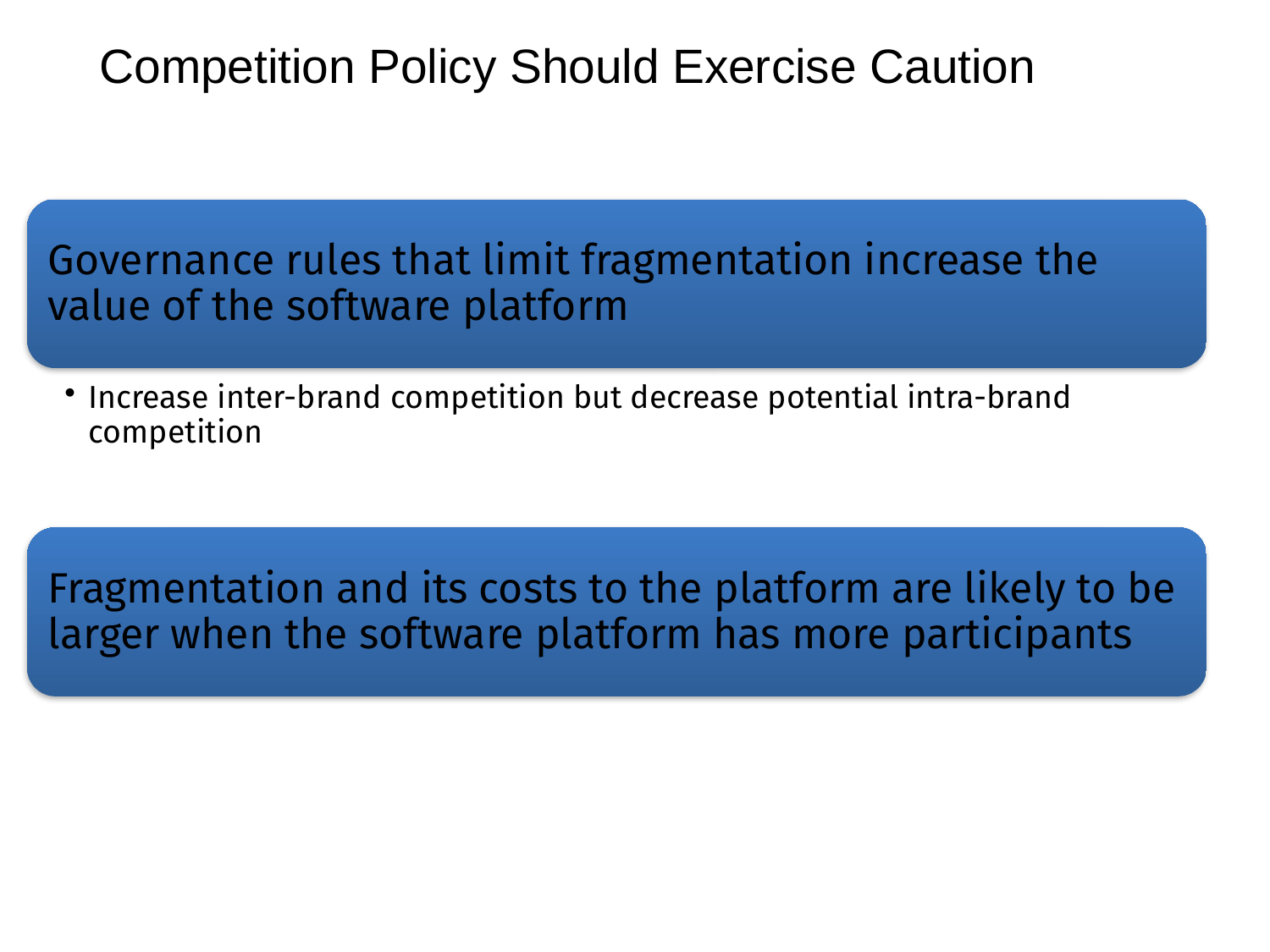

# Competition Policy Should Exercise Caution
Governance rules that limit fragmentation increase the value of the software platform
Increase inter-brand competition but decrease potential intra-brand competition
Fragmentation and its costs to the platform are likely to be larger when the software platform has more participants

Global Economics Group